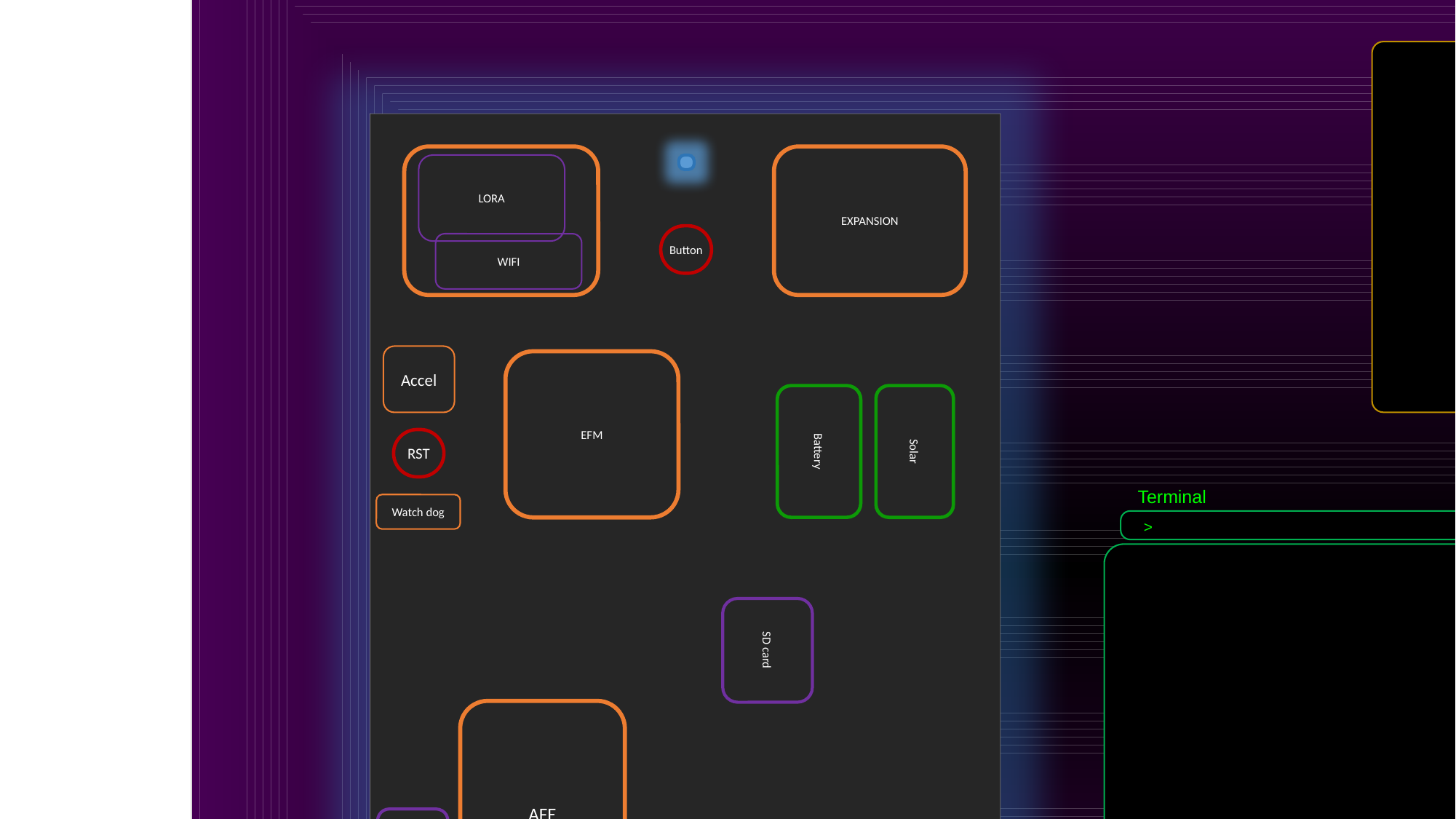

EXPANSION
LORA

Button
WIFI

Accel
EFM
Battery
Solar
RST
Terminal
Watch dog

>

SD card
AFE
SWO
Ethernet
SSR

USB
uSSR
Thermo-C